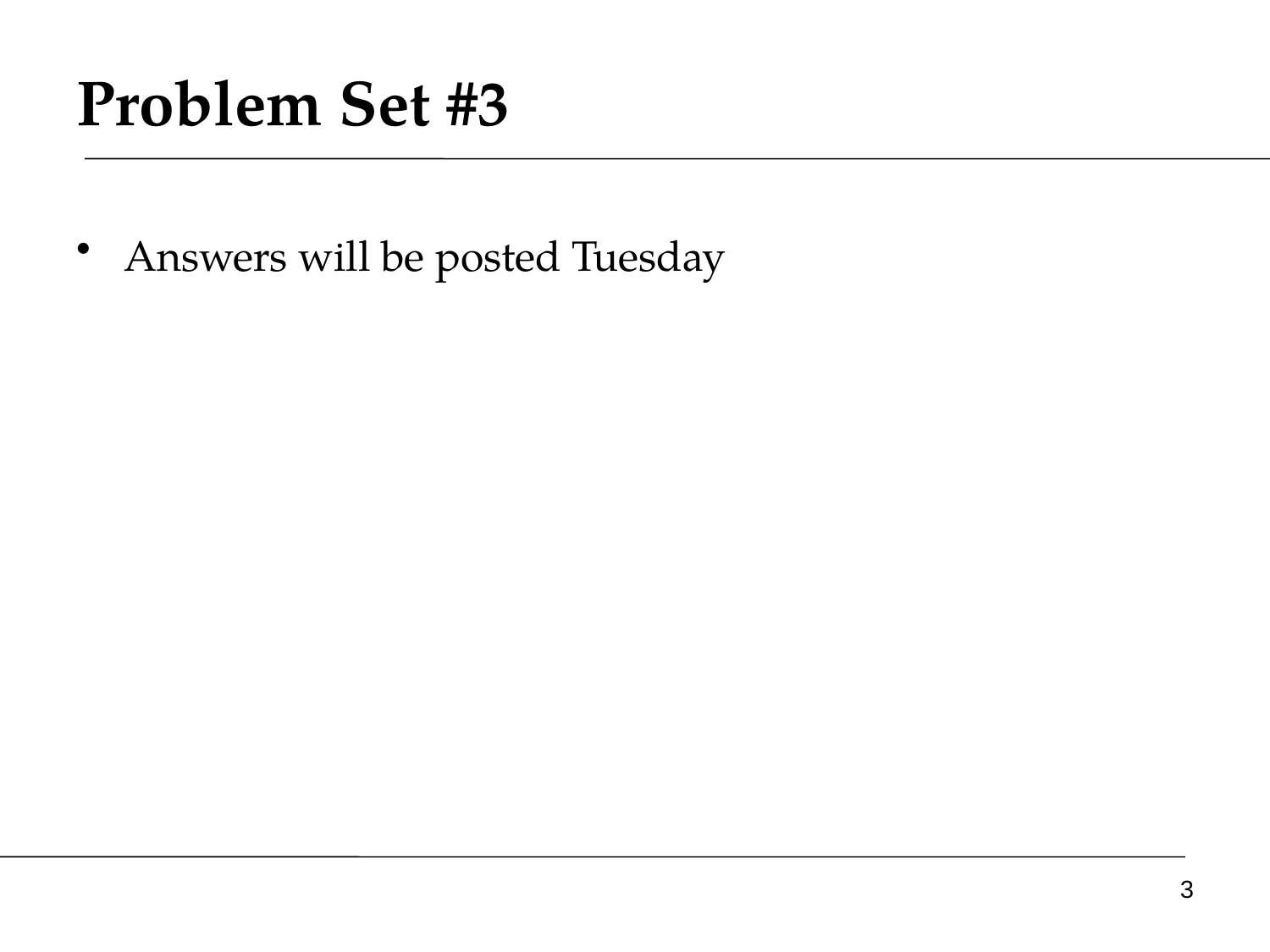

# Problem Set #3
Answers will be posted Tuesday
3